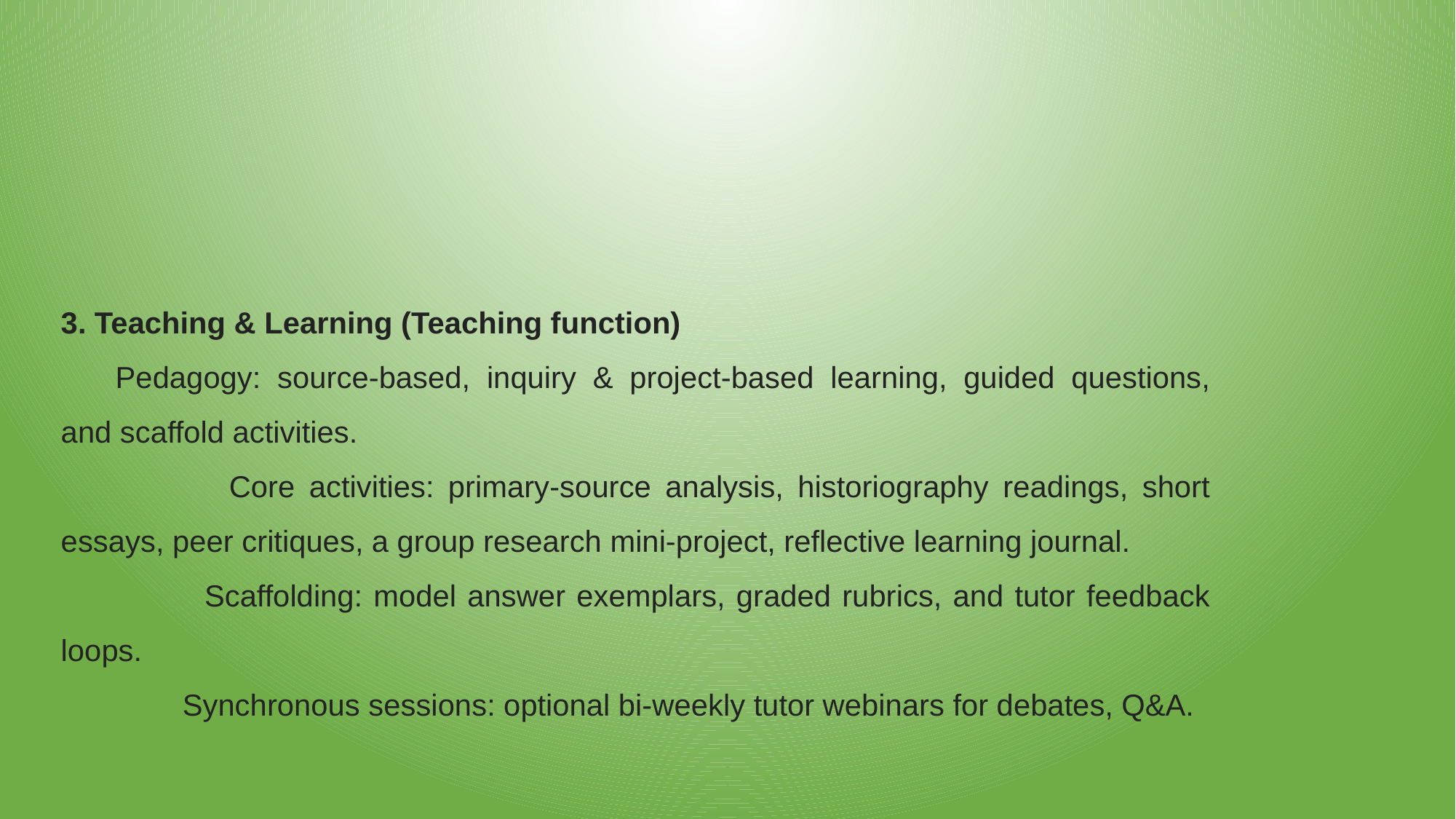

3. Teaching & Learning (Teaching function)
Pedagogy: source-based, inquiry & project-based learning, guided questions, and scaffold activities.
        Core activities: primary-source analysis, historiography readings, short essays, peer critiques, a group research mini-project, reflective learning journal.
        Scaffolding: model answer exemplars, graded rubrics, and tutor feedback loops.
        Synchronous sessions: optional bi-weekly tutor webinars for debates, Q&A.